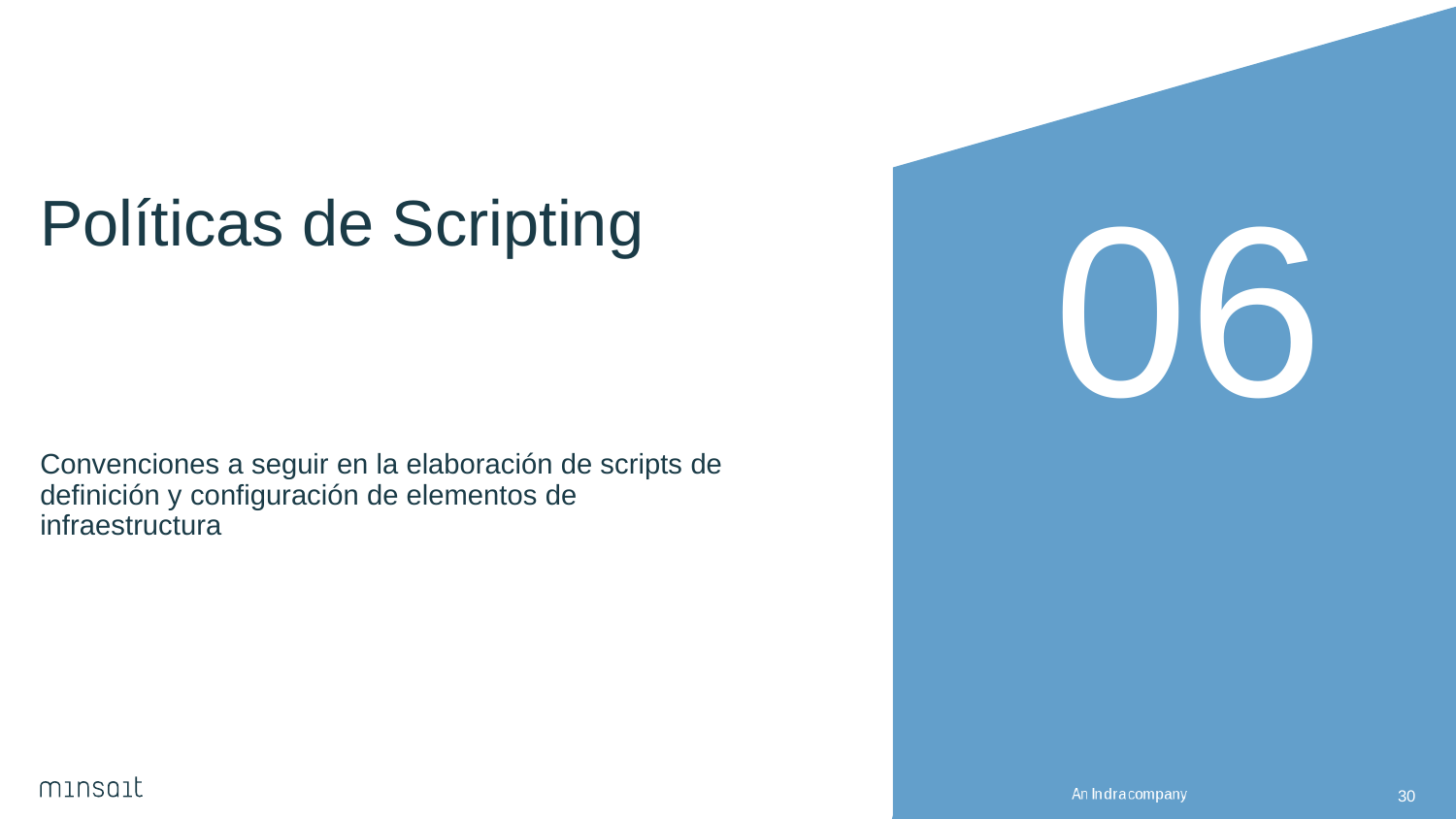

06
# Políticas de Scripting
Convenciones a seguir en la elaboración de scripts de definición y configuración de elementos de infraestructura